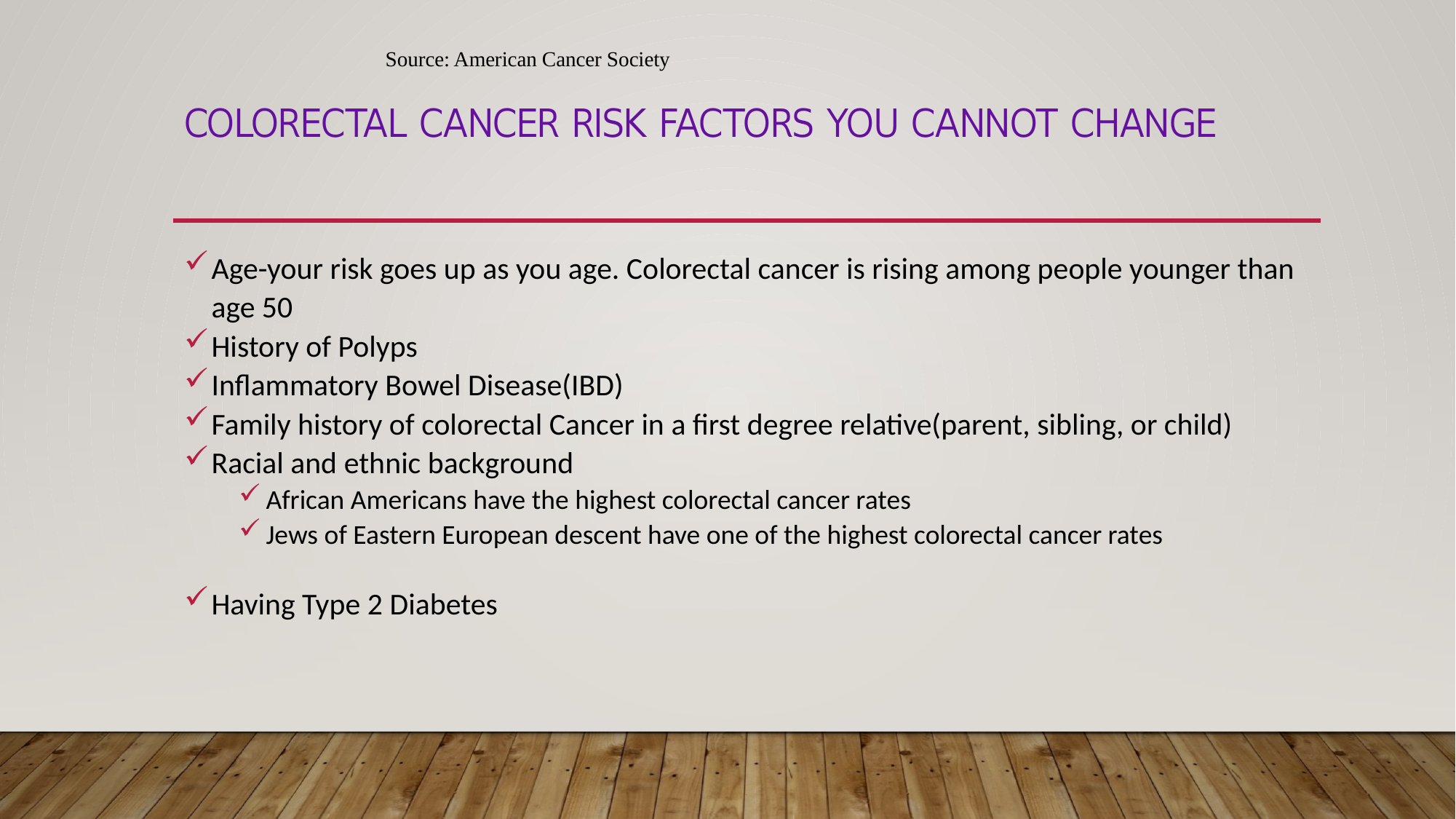

Source: American Cancer Society
# Colorectal Cancer Risk Factors You Cannot Change
Age-your risk goes up as you age. Colorectal cancer is rising among people younger than age 50
History of Polyps
Inflammatory Bowel Disease(IBD)
Family history of colorectal Cancer in a first degree relative(parent, sibling, or child)
Racial and ethnic background
African Americans have the highest colorectal cancer rates
Jews of Eastern European descent have one of the highest colorectal cancer rates
Having Type 2 Diabetes